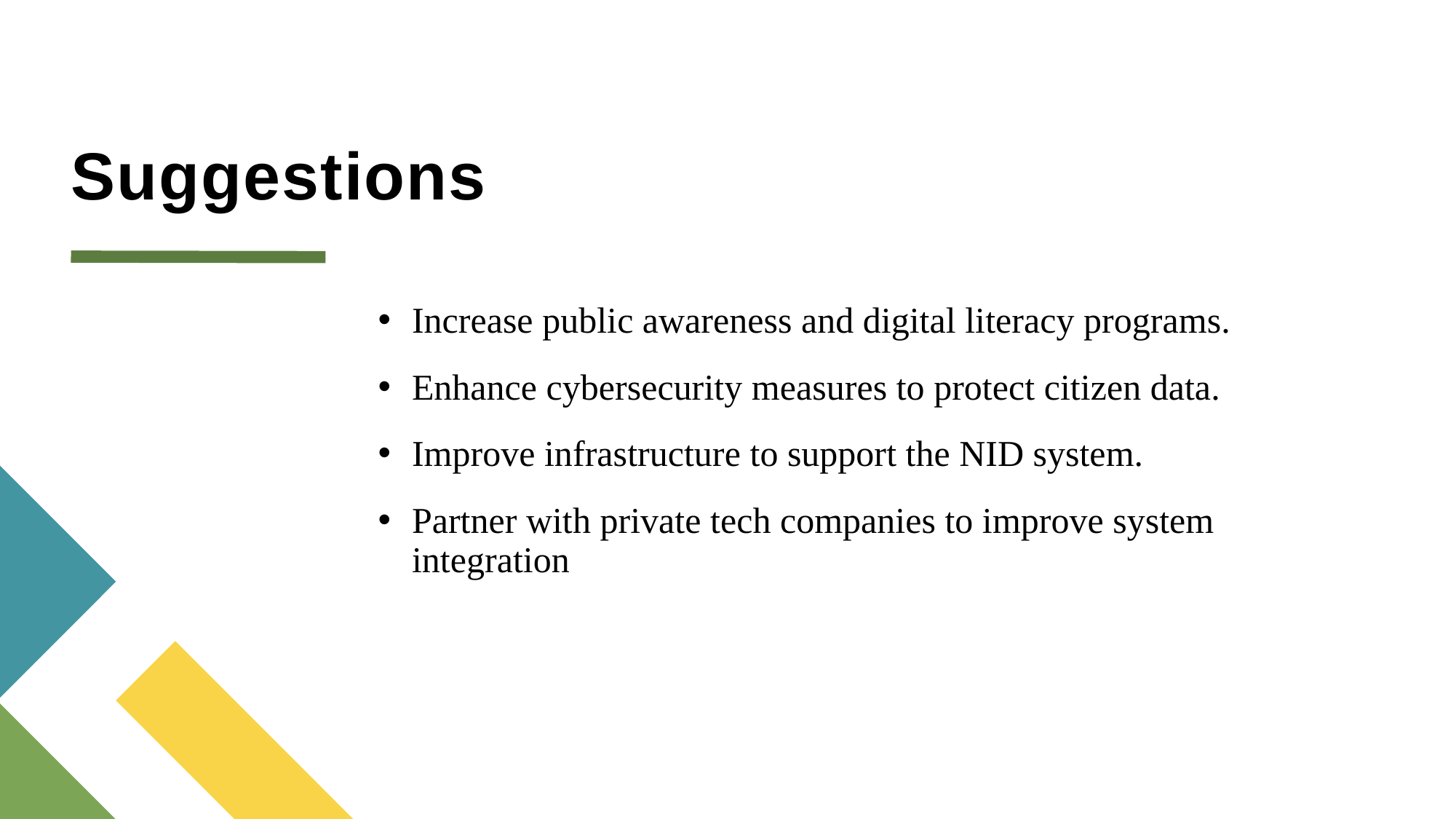

# Suggestions
Increase public awareness and digital literacy programs.
Enhance cybersecurity measures to protect citizen data.
Improve infrastructure to support the NID system.
Partner with private tech companies to improve system integration